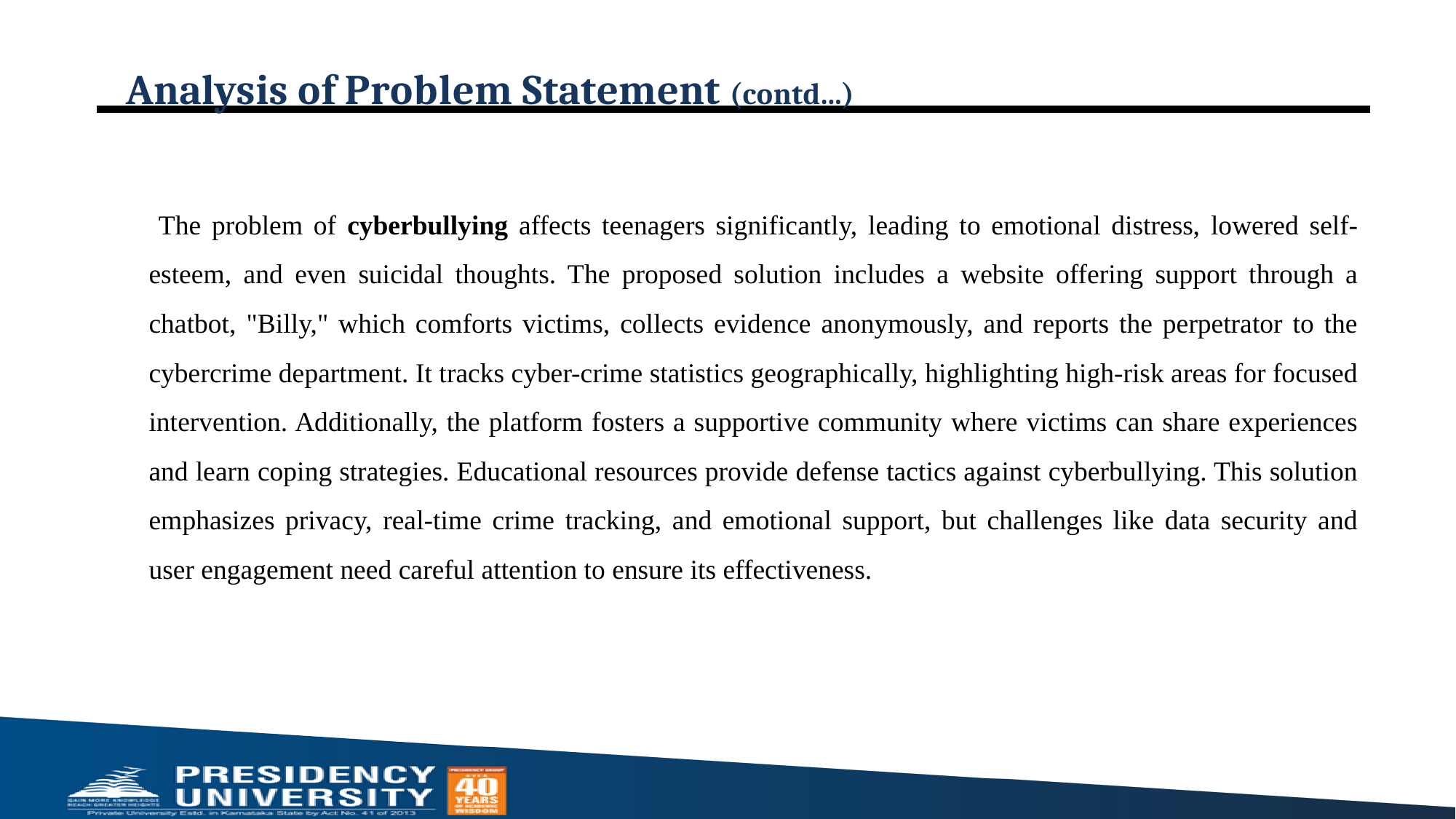

# Analysis of Problem Statement (contd...)

   The problem of cyberbullying affects teenagers significantly, leading to emotional distress, lowered self-esteem, and even suicidal thoughts. The proposed solution includes a website offering support through a chatbot, "Billy," which comforts victims, collects evidence anonymously, and reports the perpetrator to the cybercrime department. It tracks cyber-crime statistics geographically, highlighting high-risk areas for focused intervention. Additionally, the platform fosters a supportive community where victims can share experiences and learn coping strategies. Educational resources provide defense tactics against cyberbullying. This solution emphasizes privacy, real-time crime tracking, and emotional support, but challenges like data security and user engagement need careful attention to ensure its effectiveness.